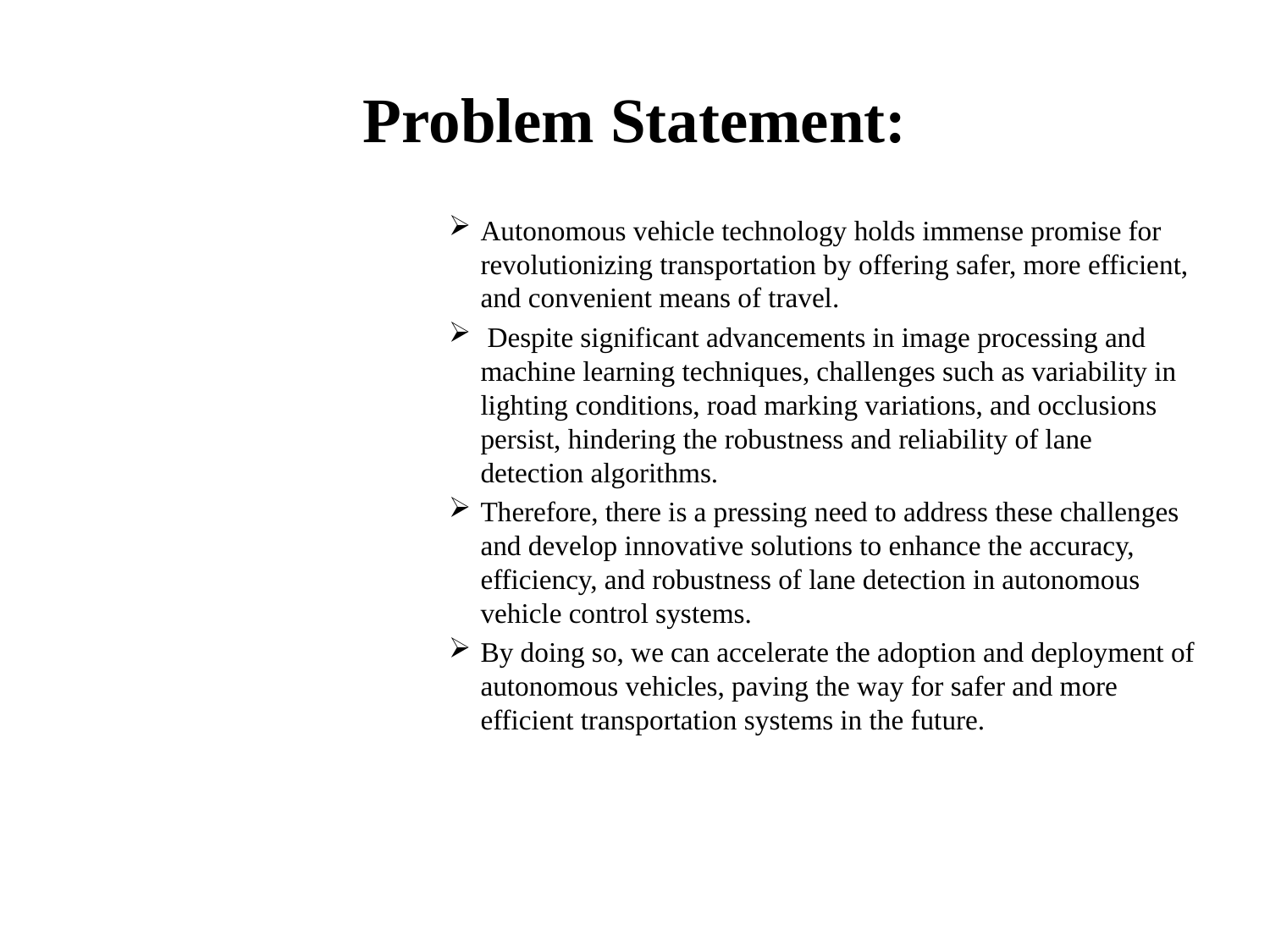

# Problem Statement:
Autonomous vehicle technology holds immense promise for revolutionizing transportation by offering safer, more efficient, and convenient means of travel.
 Despite significant advancements in image processing and machine learning techniques, challenges such as variability in lighting conditions, road marking variations, and occlusions persist, hindering the robustness and reliability of lane detection algorithms.
Therefore, there is a pressing need to address these challenges and develop innovative solutions to enhance the accuracy, efficiency, and robustness of lane detection in autonomous vehicle control systems.
By doing so, we can accelerate the adoption and deployment of autonomous vehicles, paving the way for safer and more efficient transportation systems in the future.